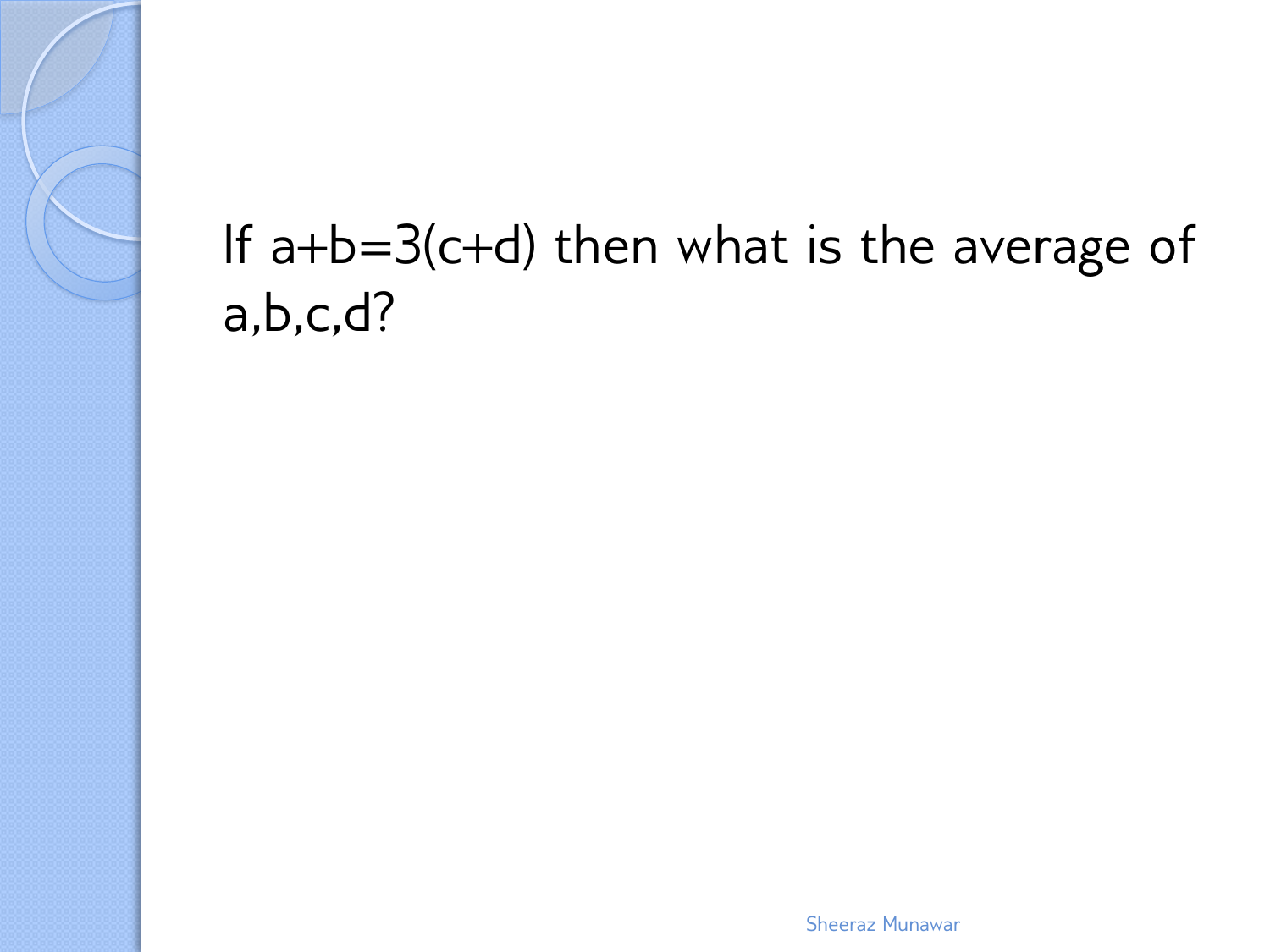

#
If a+b=3(c+d) then what is the average of a,b,c,d?
Sheeraz Munawar